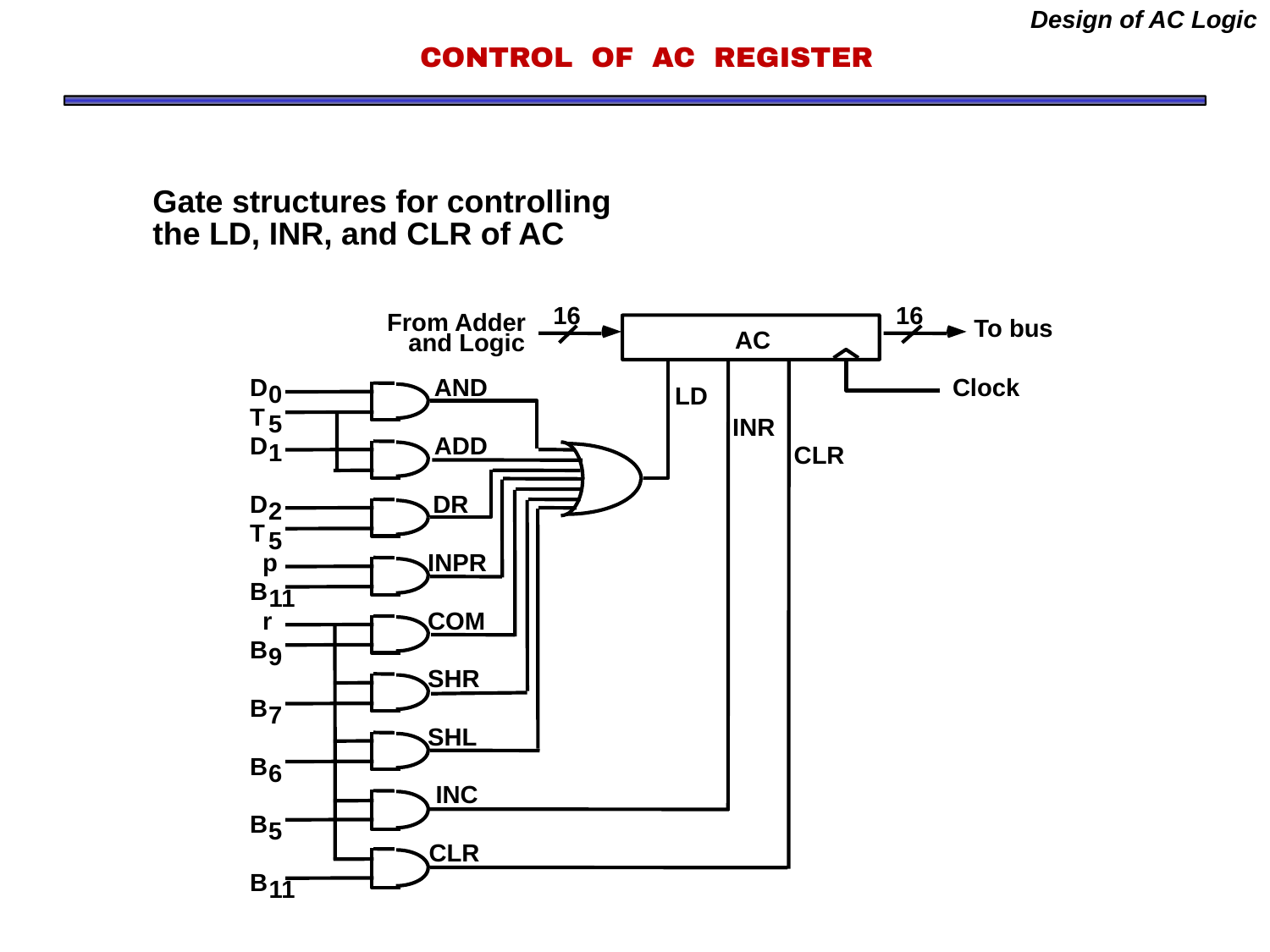

Design of AC Logic
# CONTROL  OF  AC  REGISTER
Gate structures for controlling
the LD, INR, and CLR of AC
16
16
From Adder

To bus

AC
  and Logic

D
AND
Clock
0
LD

T

5
INR

D
ADD
1
CLR

D
DR

2

T
5

p
INPR

B

11

r
COM

B

9

SHR

B

7

SHL

B

6

INC

B

5

CLR

B

11